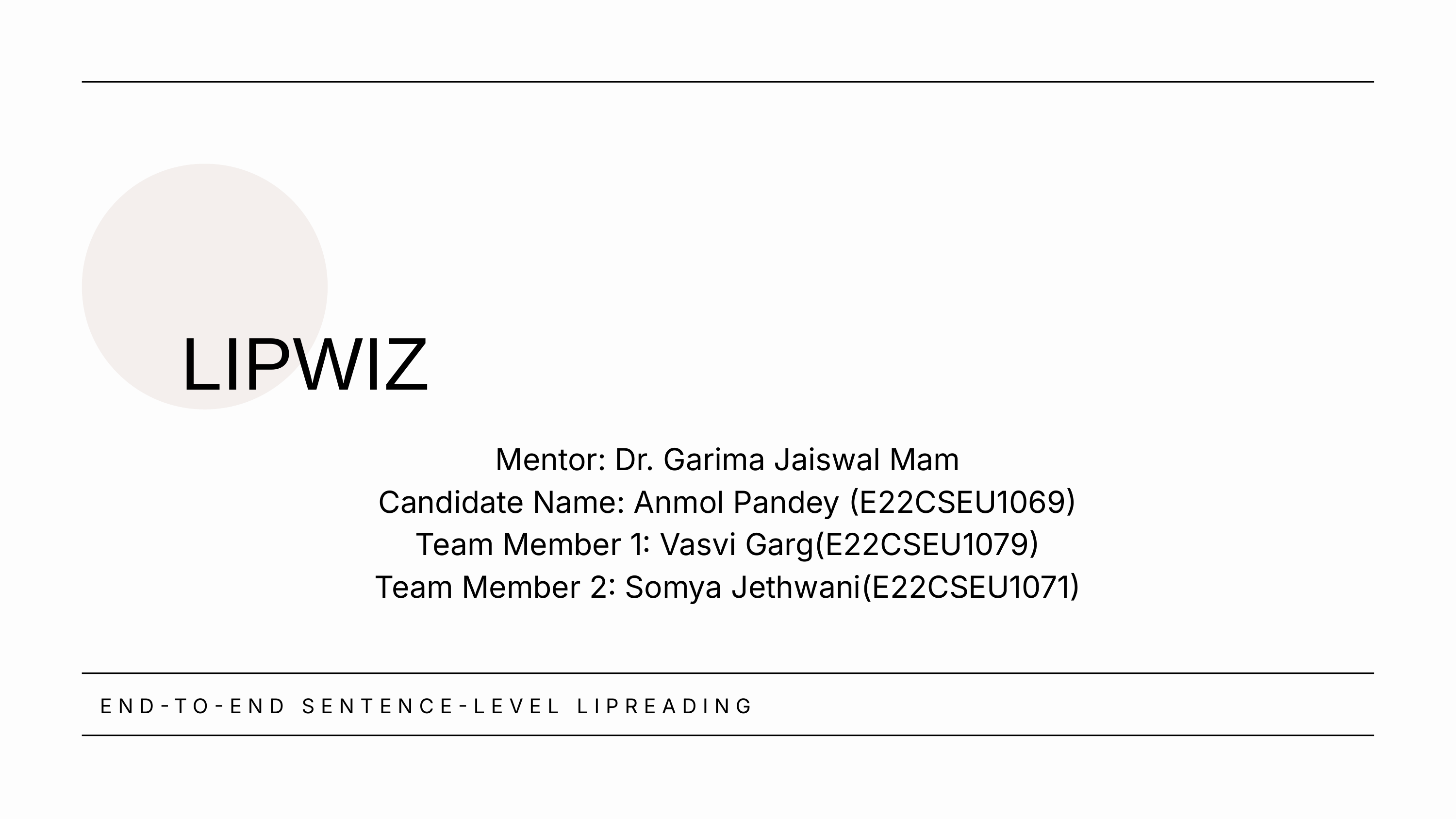

LIPWIZ
Mentor: Dr. Garima Jaiswal Mam
Candidate Name: Anmol Pandey (E22CSEU1069)
Team Member 1: Vasvi Garg(E22CSEU1079)
Team Member 2: Somya Jethwani(E22CSEU1071)

END-TO-END SENTENCE-LEVEL LIPREADING